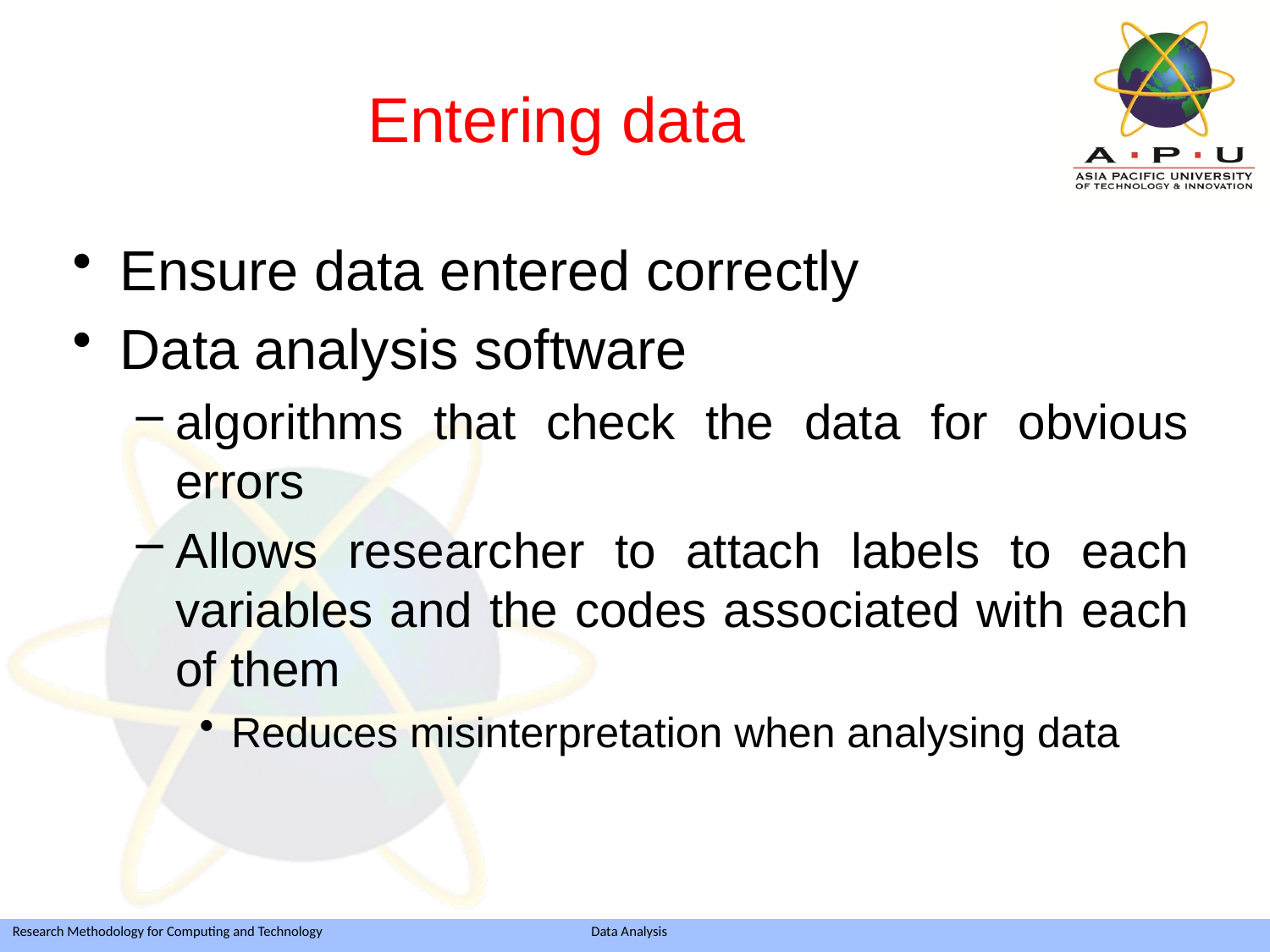

# Entering data
Ensure data entered correctly
Data analysis software
algorithms that check the data for obvious errors
Allows researcher to attach labels to each variables and the codes associated with each of them
Reduces misinterpretation when analysing data